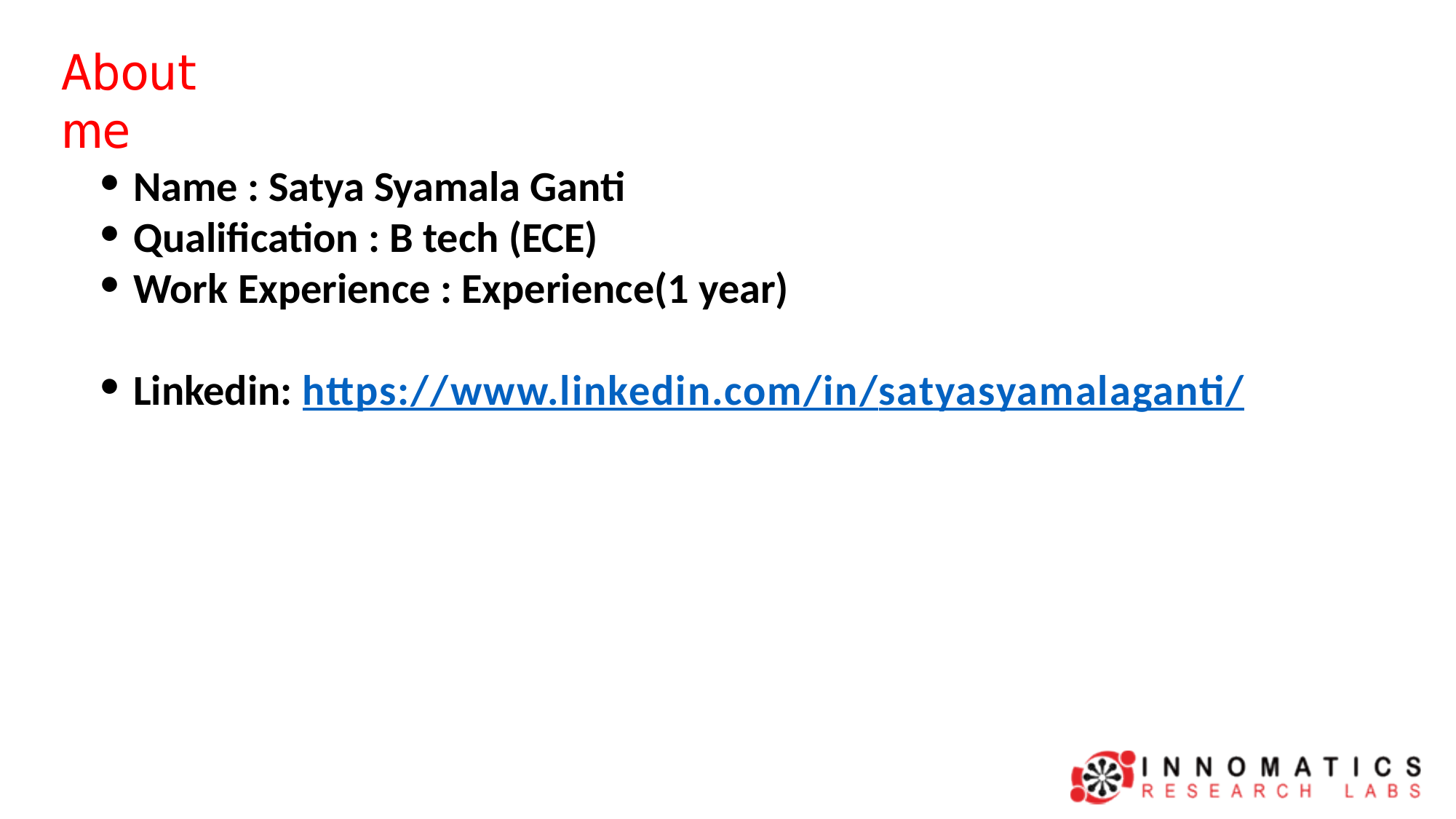

# About me
Name : Satya Syamala Ganti
Qualification : B tech (ECE)
Work Experience : Experience(1 year)

Linkedin: https://www.linkedin.com/in/satyasyamalaganti/